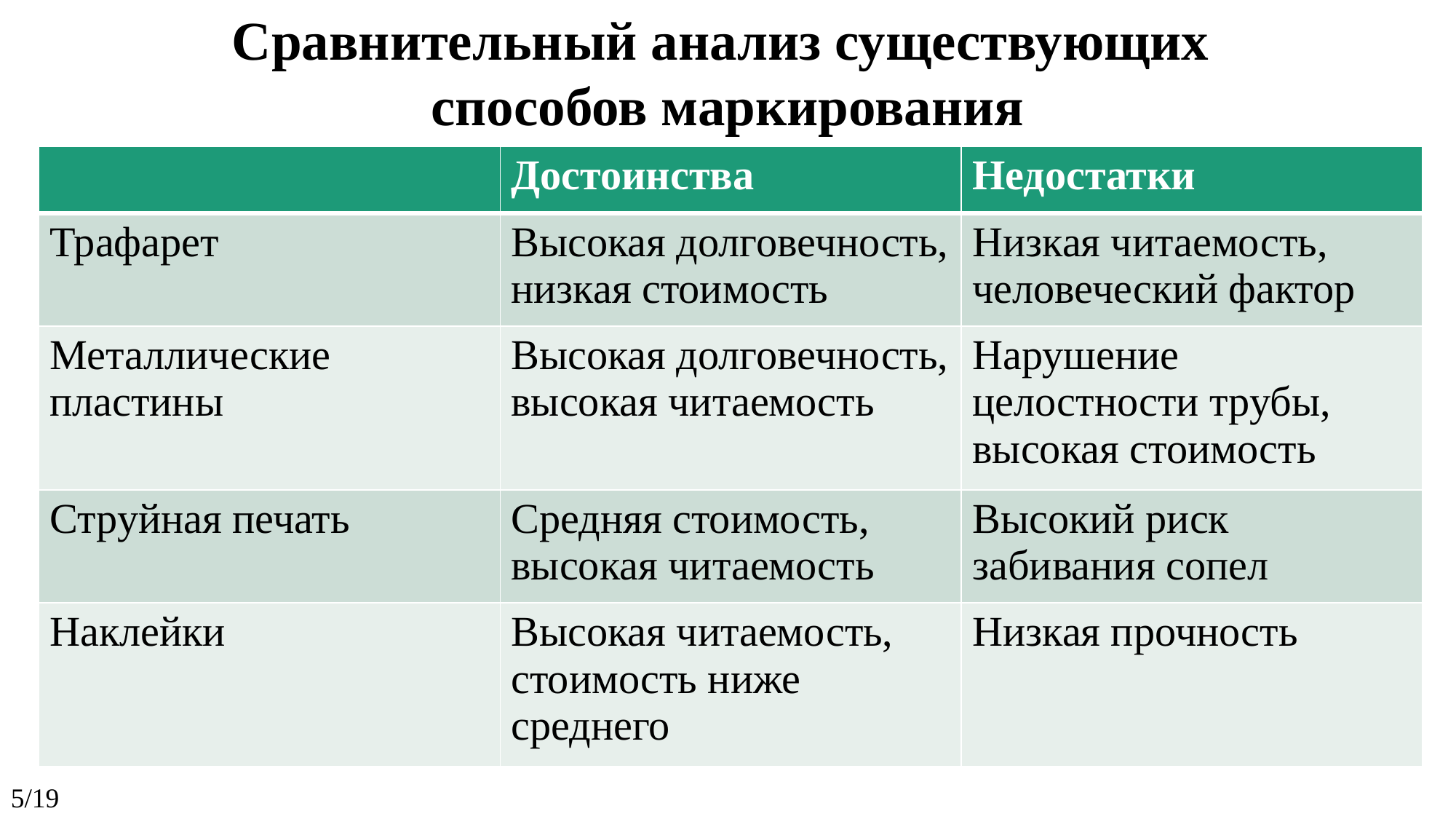

Сравнительный анализ существующих
способов маркирования
|  | Достоинства | Недостатки |
| --- | --- | --- |
| Трафарет | Высокая долговечность, низкая стоимость | Низкая читаемость, человеческий фактор |
| Металлические пластины | Высокая долговечность, высокая читаемость | Нарушение целостности трубы, высокая стоимость |
| Струйная печать | Средняя стоимость, высокая читаемость | Высокий риск забивания сопел |
| Наклейки | Высокая читаемость, стоимость ниже среднего | Низкая прочность |
5/19